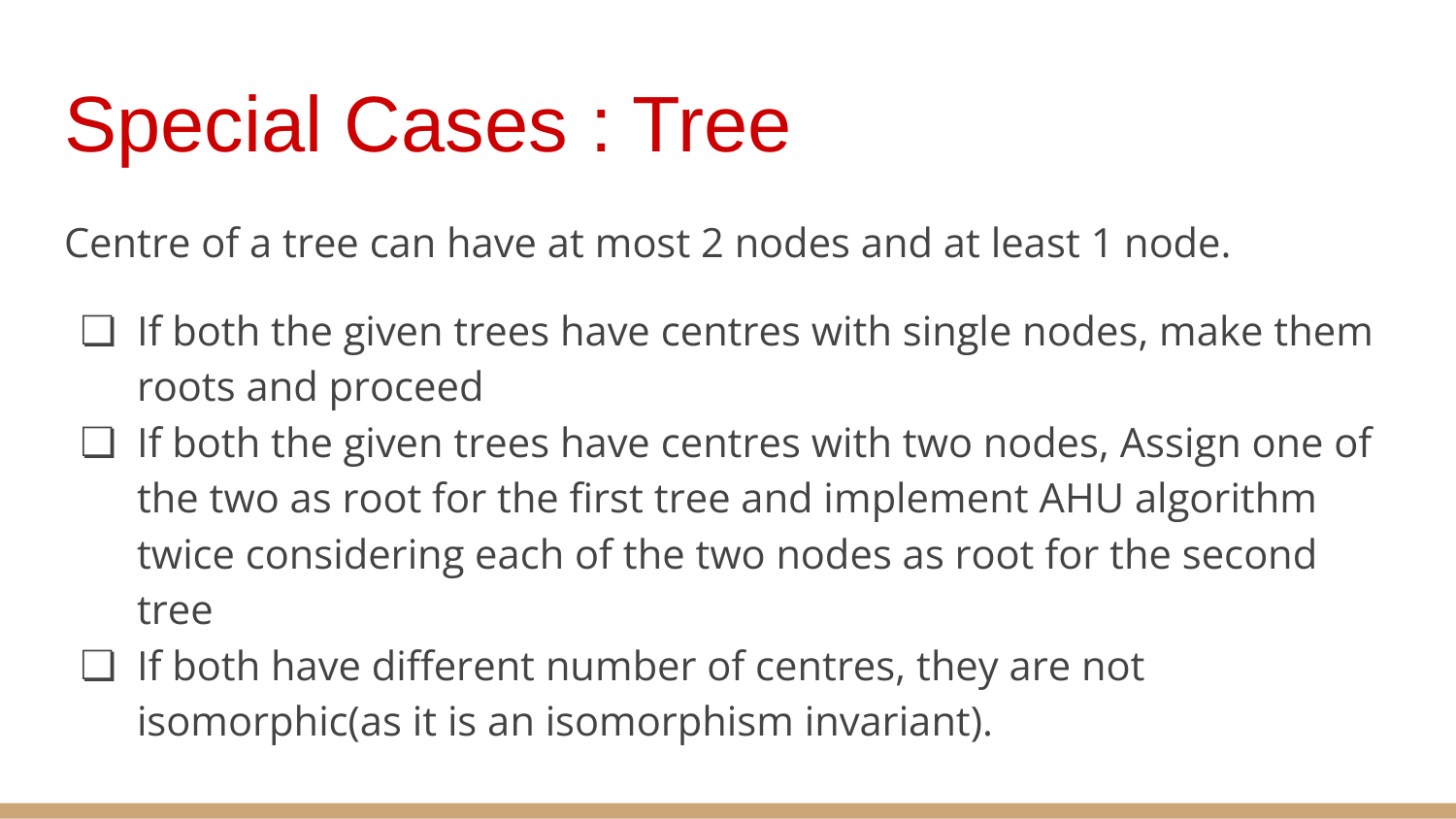

# Special Cases : Tree
Centre of a tree can have at most 2 nodes and at least 1 node.
If both the given trees have centres with single nodes, make them  roots and proceed
If both the given trees have centres with two nodes, Assign one of the two as root for the first tree and implement AHU algorithm twice considering each of the two nodes as root for the second tree
If both have different number of centres, they are not isomorphic(as it is an isomorphism invariant).